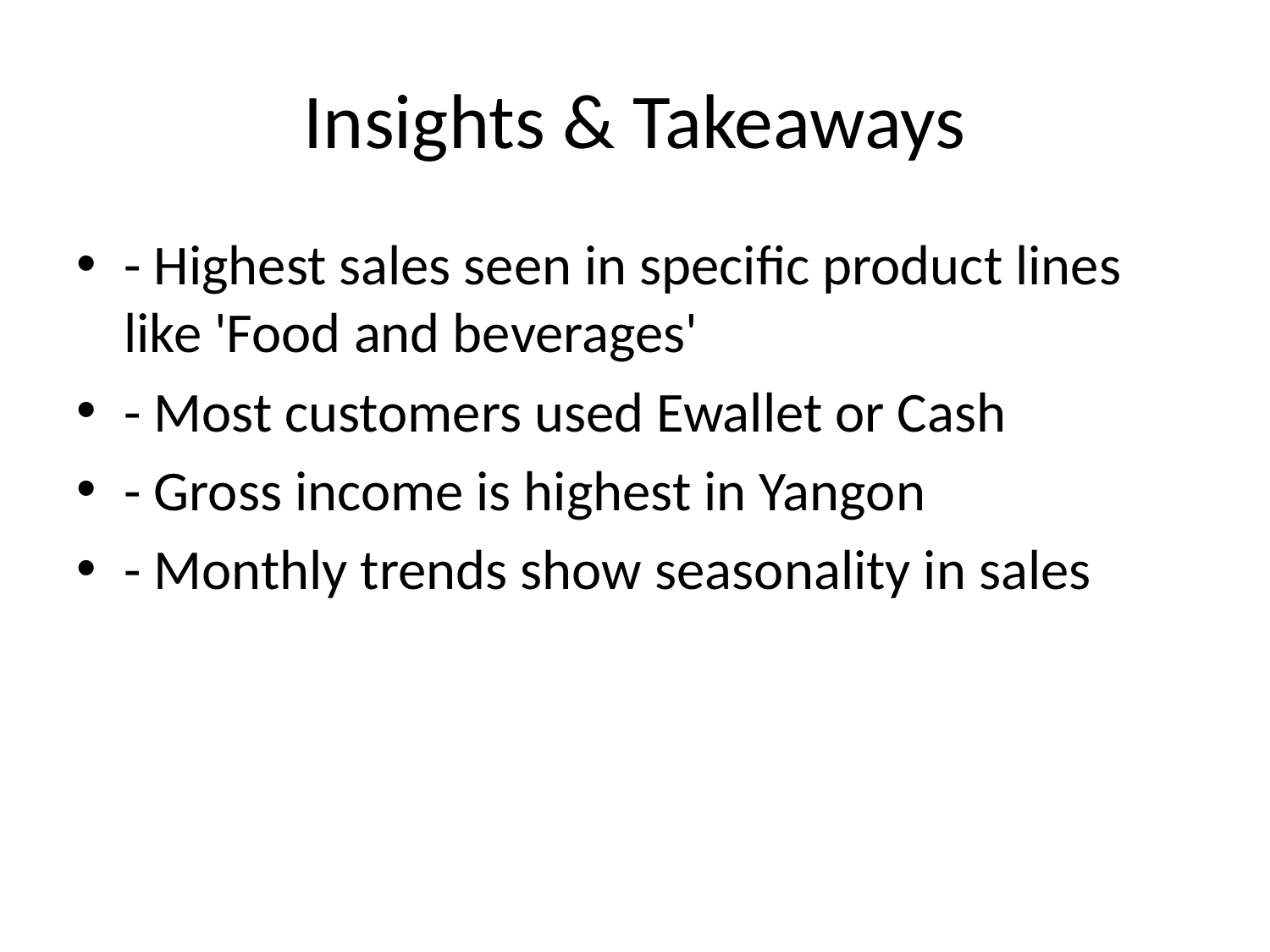

# Insights & Takeaways
- Highest sales seen in specific product lines like 'Food and beverages'
- Most customers used Ewallet or Cash
- Gross income is highest in Yangon
- Monthly trends show seasonality in sales